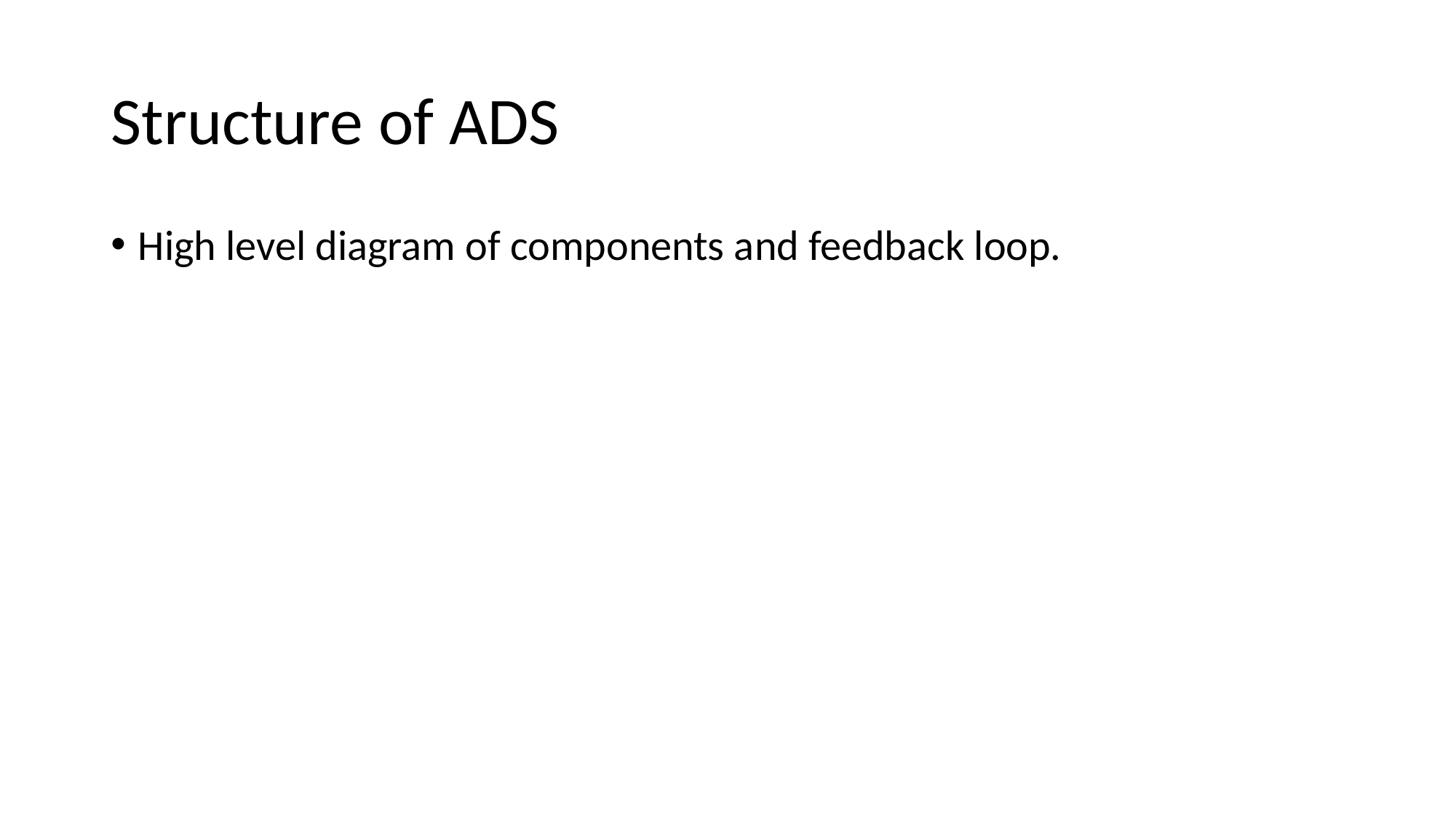

# Structure of ADS
High level diagram of components and feedback loop.